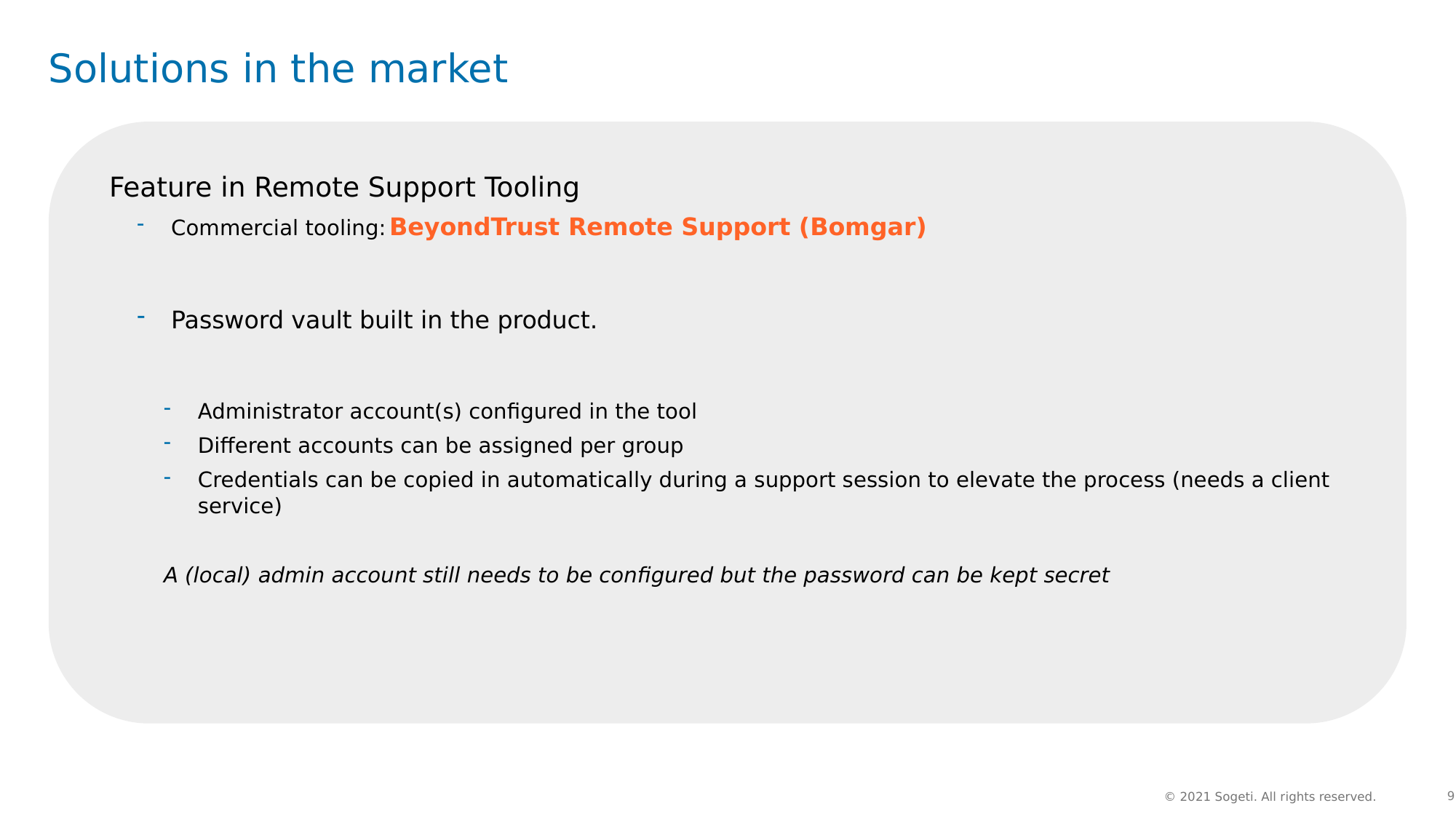

# Solutions in the market

Feature in Remote Support Tooling
Commercial tooling:	BeyondTrust Remote Support (Bomgar)

Password vault built in the product.

Administrator account(s) configured in the tool
Different accounts can be assigned per group
Credentials can be copied in automatically during a support session to elevate the process (needs a client service)

A (local) admin account still needs to be configured but the password can be kept secret